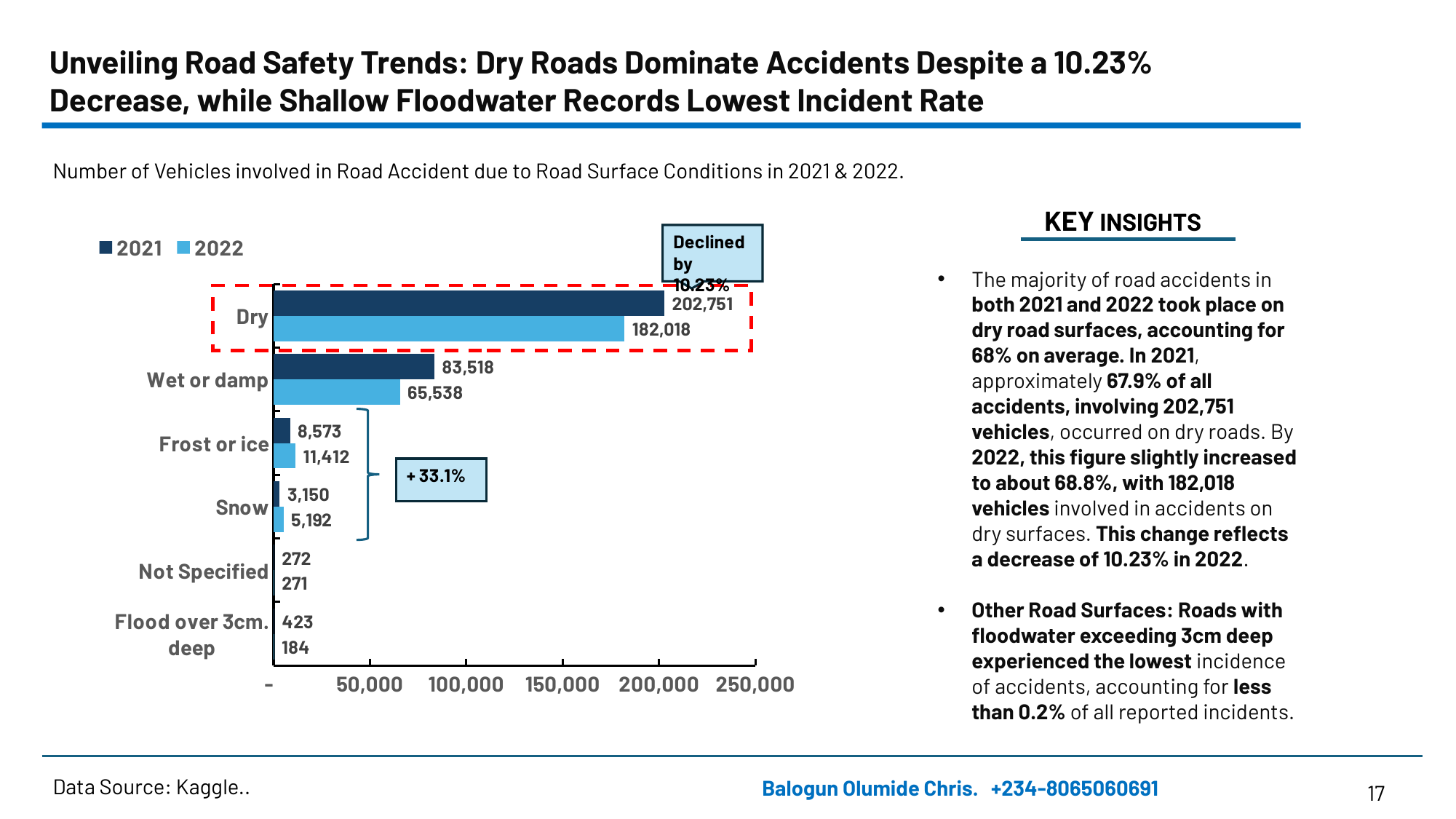

Unveiling Road Safety Trends: Dry Roads Dominate Accidents Despite a 10.23% Decrease, while Shallow Floodwater Records Lowest Incident Rate

Number of Vehicles involved in Road Accident due to Road Surface Conditions in 2021 & 2022.
  KEY INSIGHTS

### Chart

| Category | 2022 | 2021 |
|---|---|---|
| Flood over 3cm. deep | 184.0 | 423.0 |
| Not Specified | 271.0 | 272.0 |
| Snow | 5192.0 | 3150.0 |
| Frost or ice | 11412.0 | 8573.0 |
| Wet or damp | 65538.0 | 83518.0 |
| Dry | 182018.0 | 202751.0 |
The majority of road accidents in both 2021 and 2022 took place on dry road surfaces, accounting for 68% on average. In 2021, approximately 67.9% of all accidents, involving 202,751 vehicles, occurred on dry roads. By 2022, this figure slightly increased to about 68.8%, with 182,018 vehicles involved in accidents on dry surfaces. This change reflects a decrease of 10.23% in 2022.

Other Road Surfaces: Roads with floodwater exceeding 3cm deep experienced the lowest incidence of accidents, accounting for less than 0.2% of all reported incidents.
Data Source: Kaggle..
Balogun Olumide Chris.   +234-8065060691
17